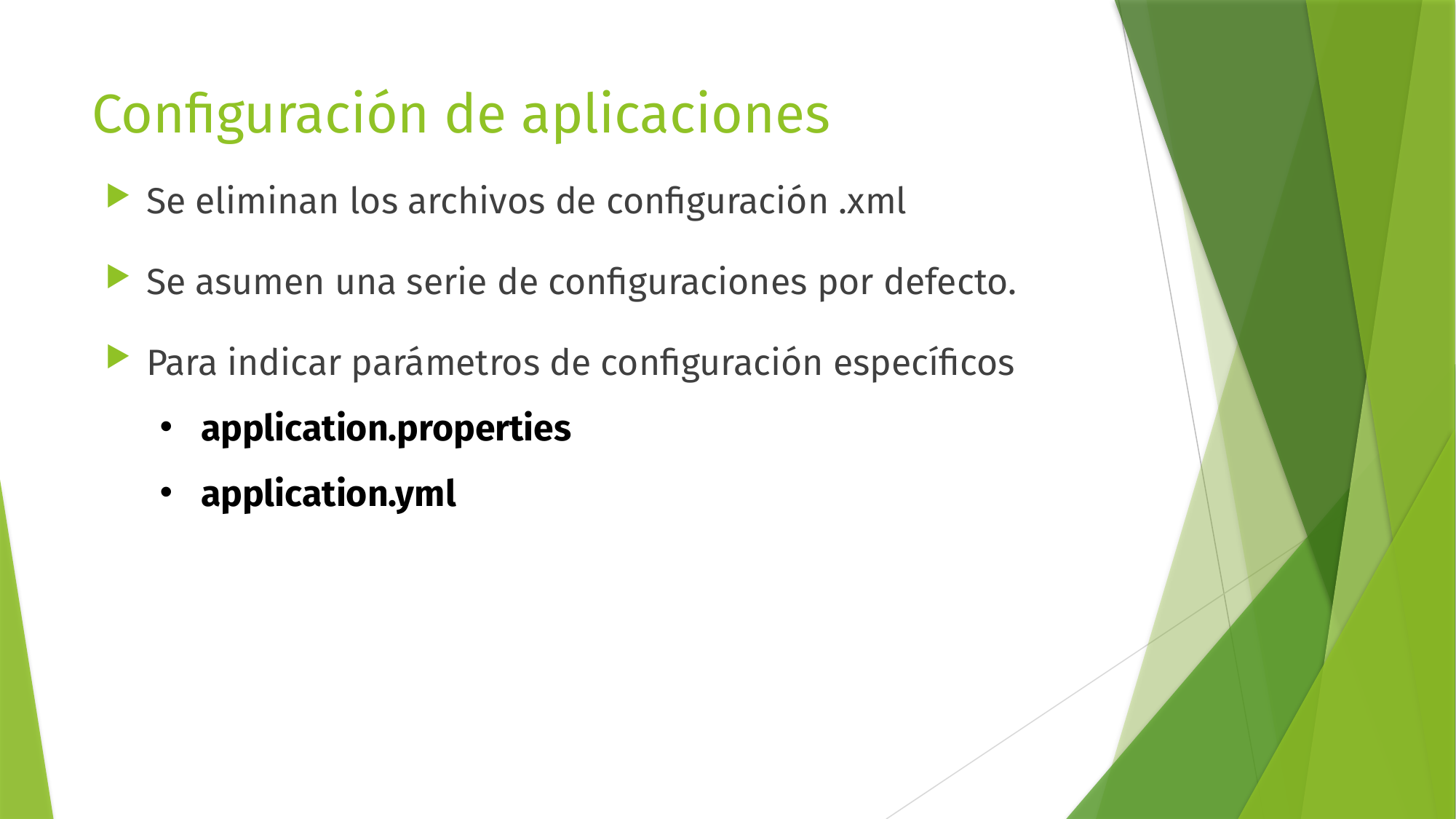

# Configuración de aplicaciones

Se eliminan los archivos de configuración .xml
Se asumen una serie de configuraciones por defecto.
Para indicar parámetros de configuración específicos
application.properties
application.yml